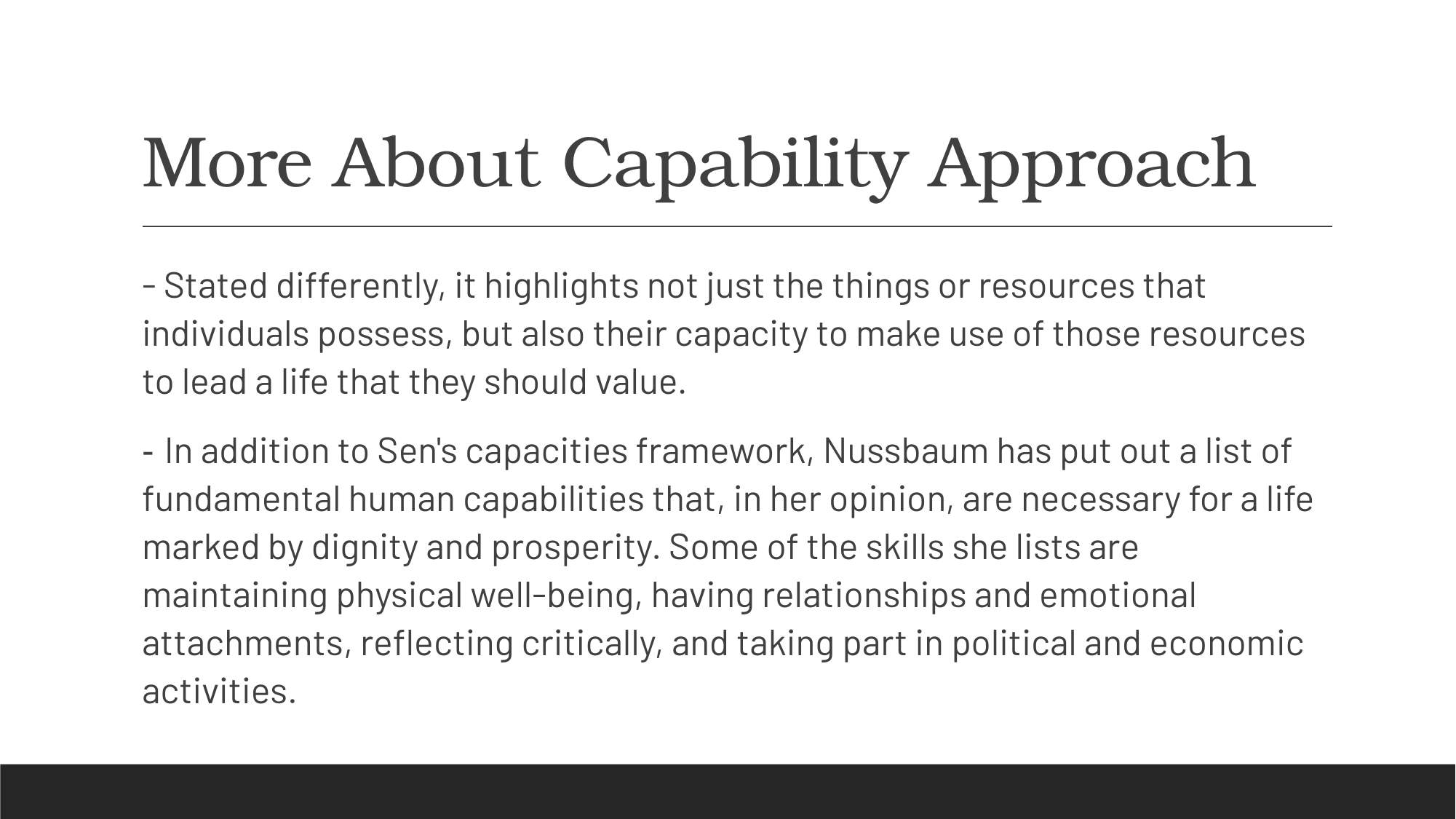

# More About Capability Approach
- Stated differently, it highlights not just the things or resources that individuals possess, but also their capacity to make use of those resources to lead a life that they should value.
- In addition to Sen's capacities framework, Nussbaum has put out a list of fundamental human capabilities that, in her opinion, are necessary for a life marked by dignity and prosperity. Some of the skills she lists are maintaining physical well-being, having relationships and emotional attachments, reflecting critically, and taking part in political and economic activities.